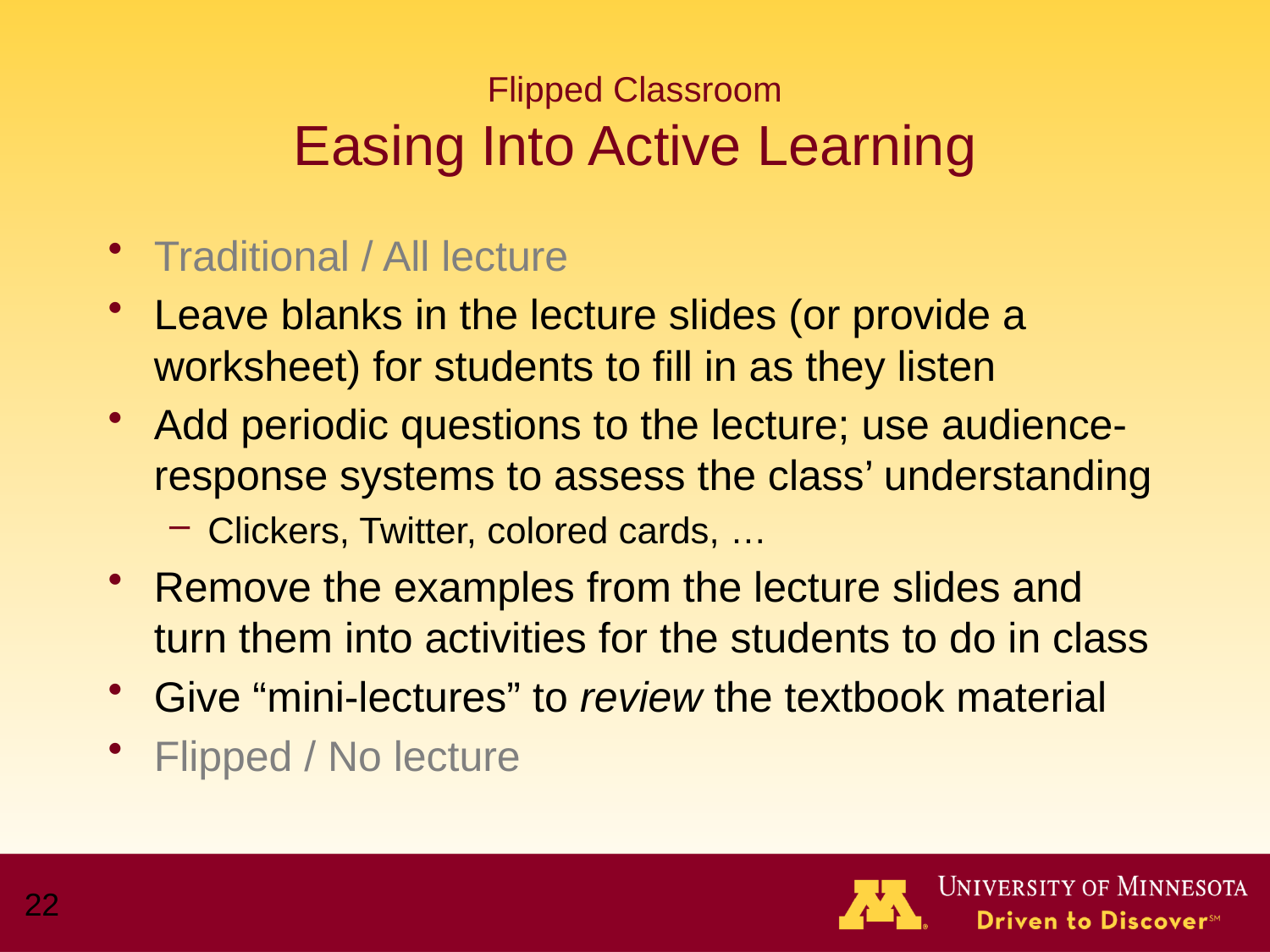

# Flipped Classroom Easing Into Active Learning
Traditional / All lecture
Leave blanks in the lecture slides (or provide a worksheet) for students to fill in as they listen
Add periodic questions to the lecture; use audience-response systems to assess the class’ understanding
Clickers, Twitter, colored cards, …
Remove the examples from the lecture slides and turn them into activities for the students to do in class
Give “mini-lectures” to review the textbook material
Flipped / No lecture